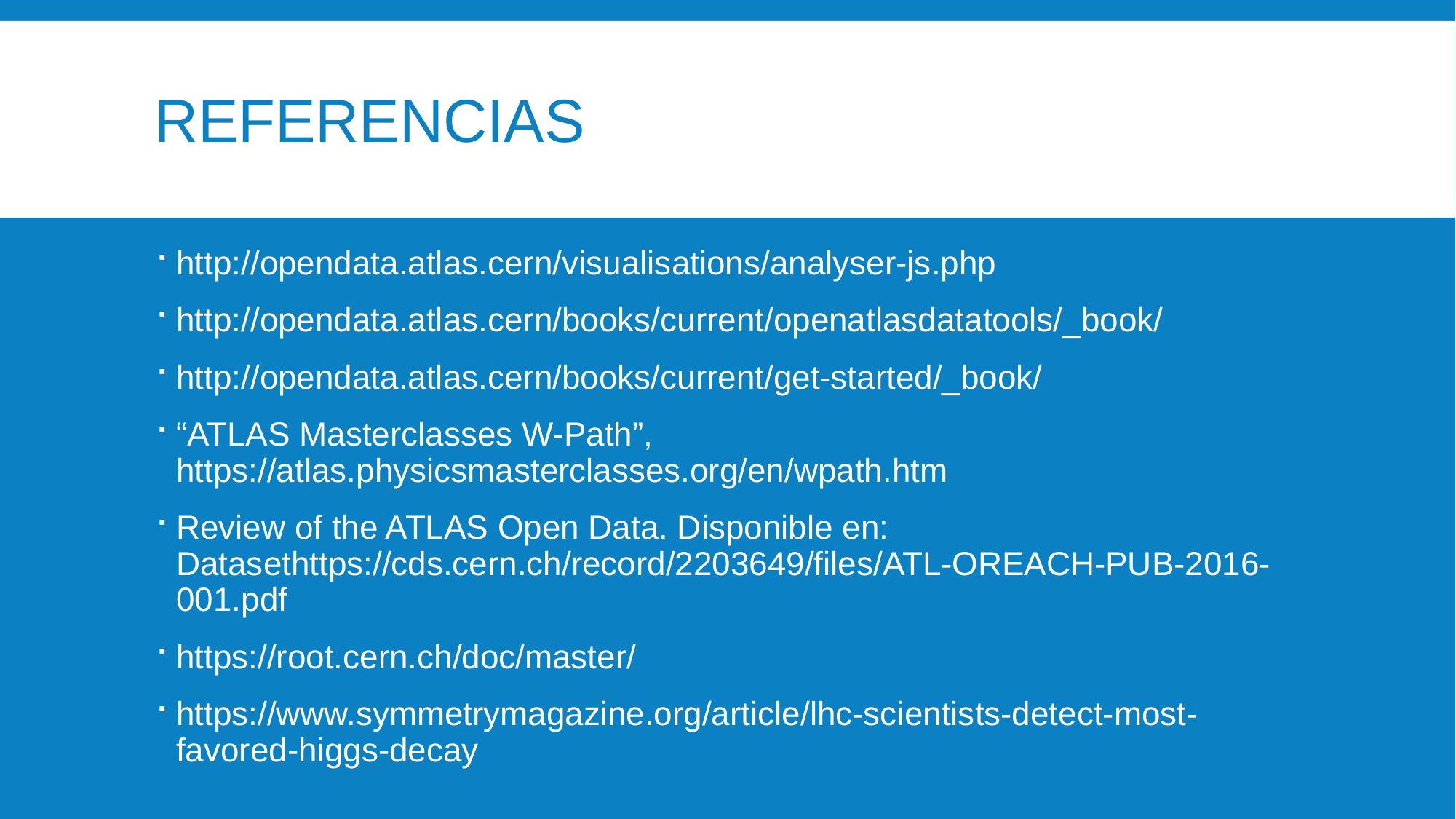

# Referencias
http://opendata.atlas.cern/visualisations/analyser-js.php
http://opendata.atlas.cern/books/current/openatlasdatatools/_book/
http://opendata.atlas.cern/books/current/get-started/_book/
“ATLAS Masterclasses W-Path”, https://atlas.physicsmasterclasses.org/en/wpath.htm
Review of the ATLAS Open Data. Disponible en: Datasethttps://cds.cern.ch/record/2203649/files/ATL-OREACH-PUB-2016-001.pdf
https://root.cern.ch/doc/master/
https://www.symmetrymagazine.org/article/lhc-scientists-detect-most-favored-higgs-decay